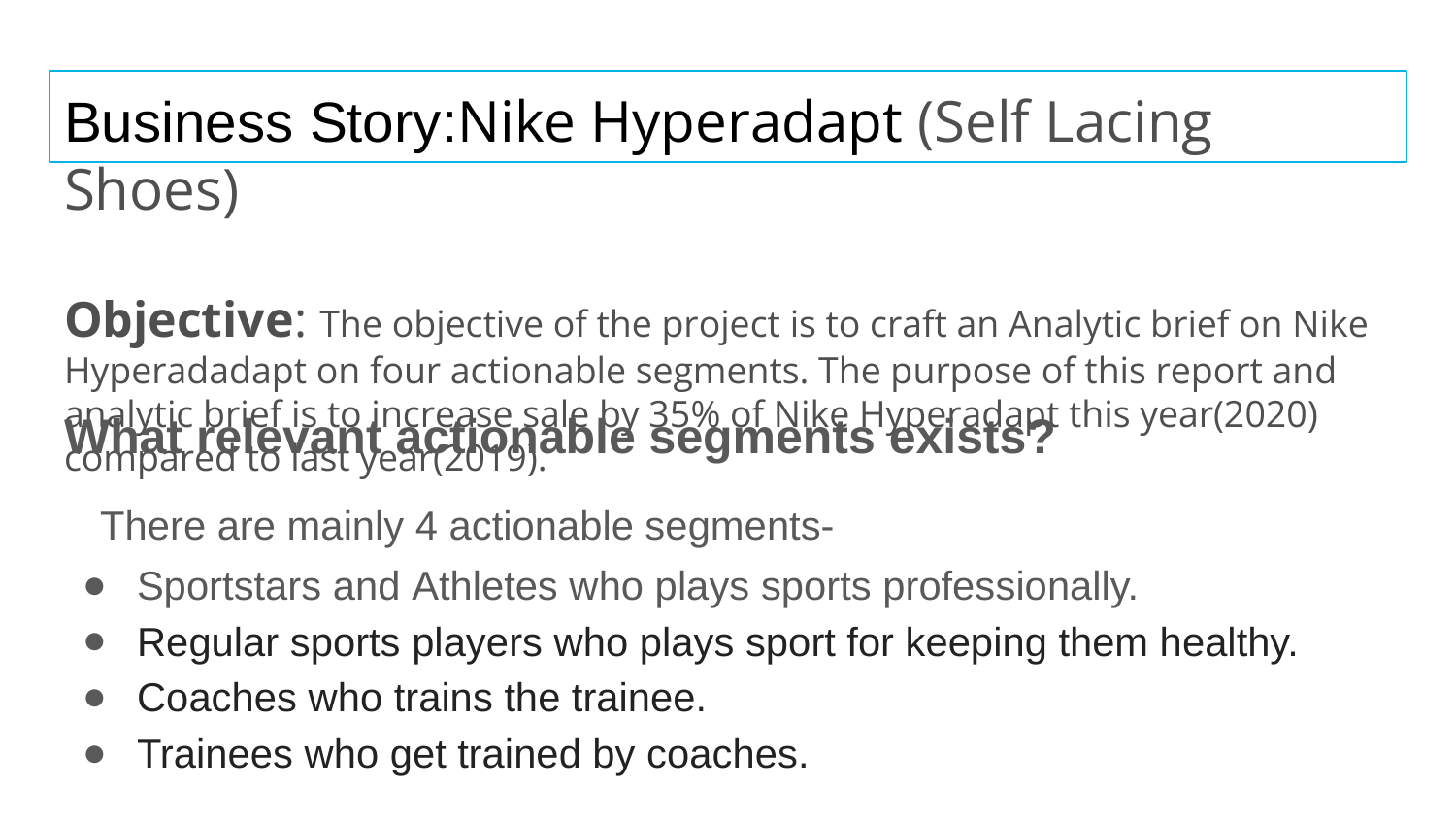

# Business Story:Nike Hyperadapt (Self Lacing Shoes) Objective: The objective of the project is to craft an Analytic brief on Nike Hyperadadapt on four actionable segments. The purpose of this report and analytic brief is to increase sale by 35% of Nike Hyperadapt this year(2020) compared to last year(2019).
What relevant actionable segments exists?
  There are mainly 4 actionable segments-
Sportstars and Athletes who plays sports professionally.
Regular sports players who plays sport for keeping them healthy.
Coaches who trains the trainee.
Trainees who get trained by coaches.

.